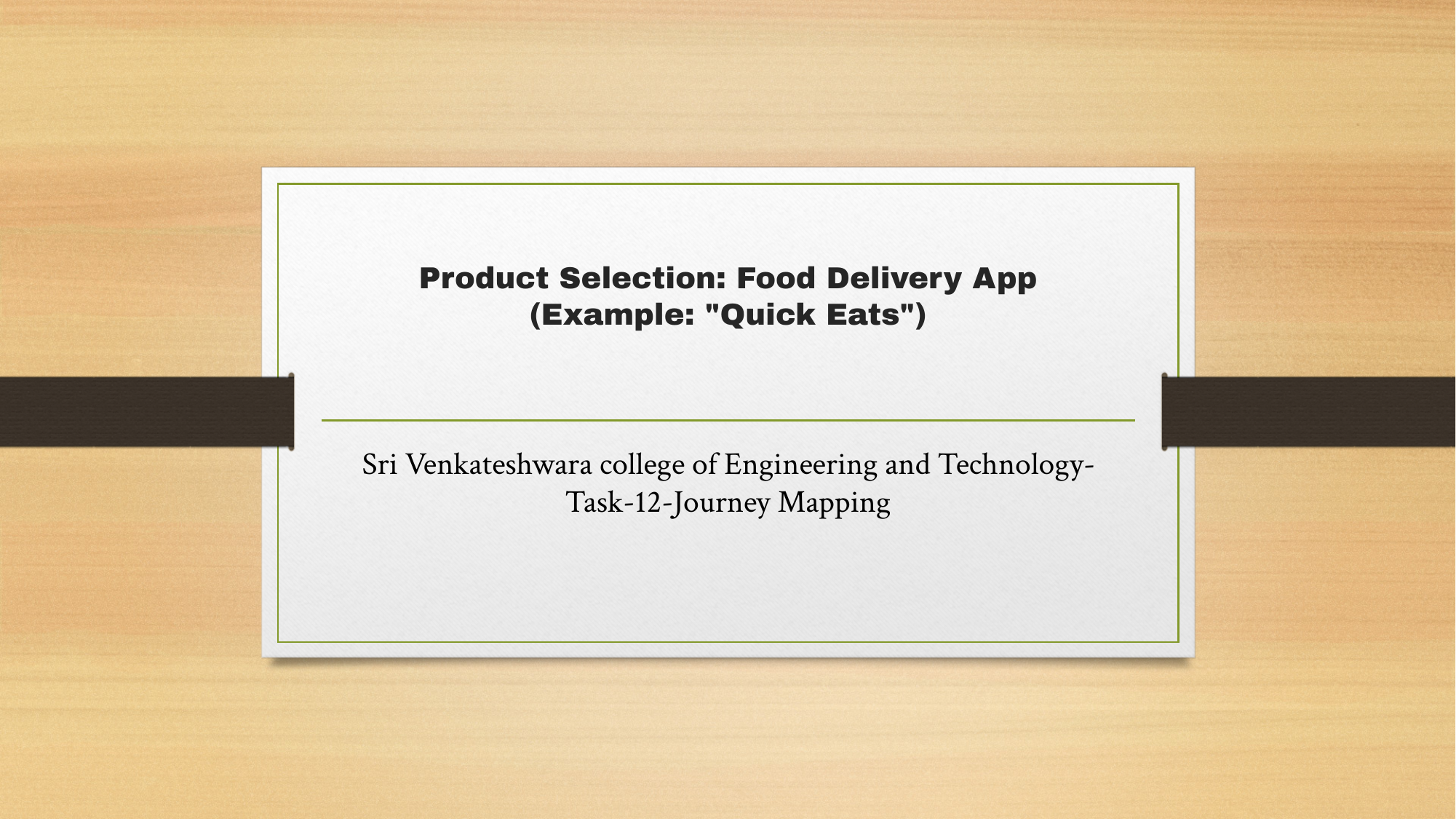

# Product Selection: Food Delivery App (Example: "Quick Eats")
Sri Venkateshwara college of Engineering and Technology-Task-12-Journey Mapping